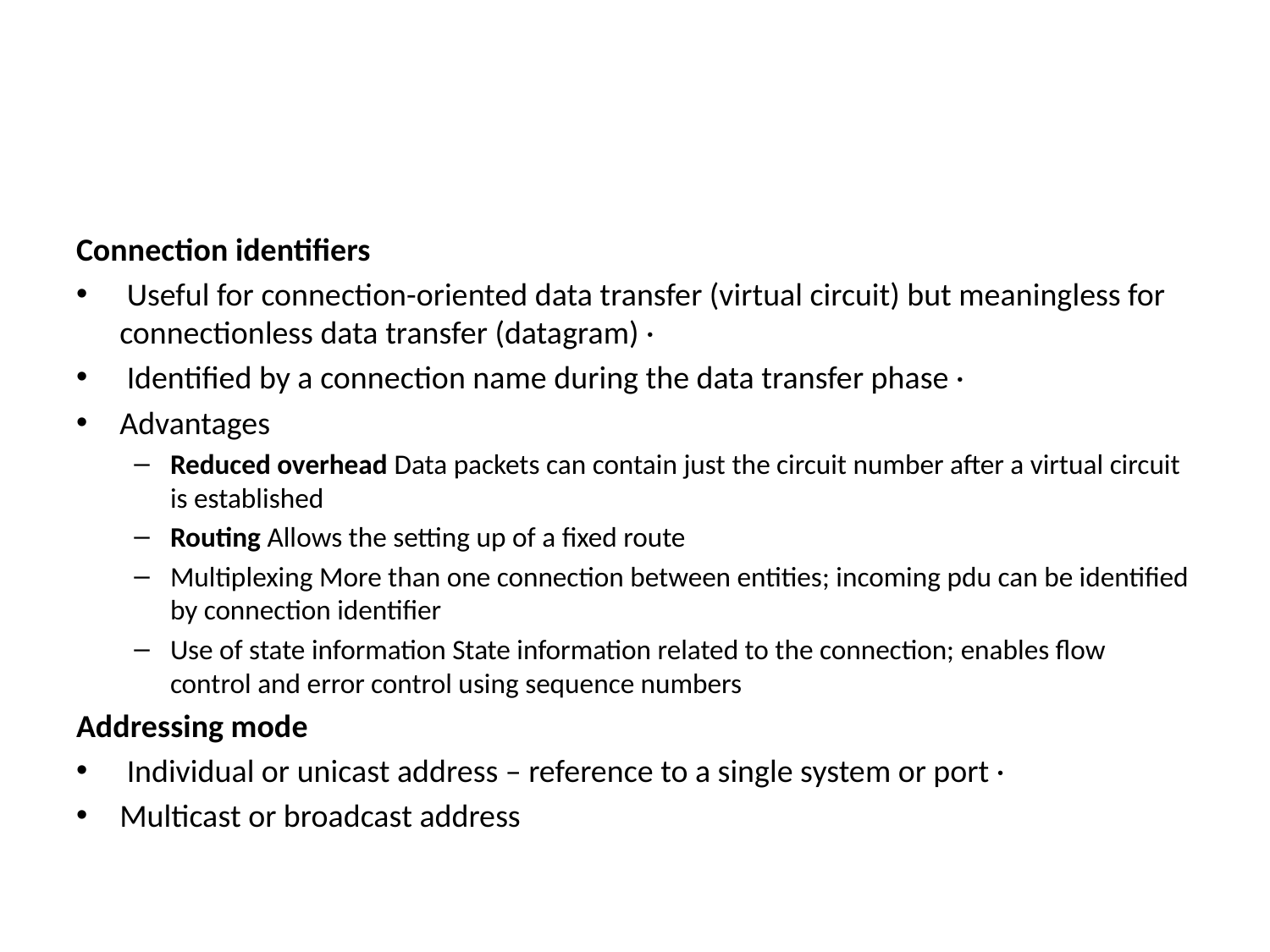

#
Connection identifiers
 Useful for connection-oriented data transfer (virtual circuit) but meaningless for connectionless data transfer (datagram) ·
 Identified by a connection name during the data transfer phase ·
Advantages
Reduced overhead Data packets can contain just the circuit number after a virtual circuit is established
Routing Allows the setting up of a fixed route
Multiplexing More than one connection between entities; incoming pdu can be identified by connection identifier
Use of state information State information related to the connection; enables flow control and error control using sequence numbers
Addressing mode
 Individual or unicast address – reference to a single system or port ·
Multicast or broadcast address